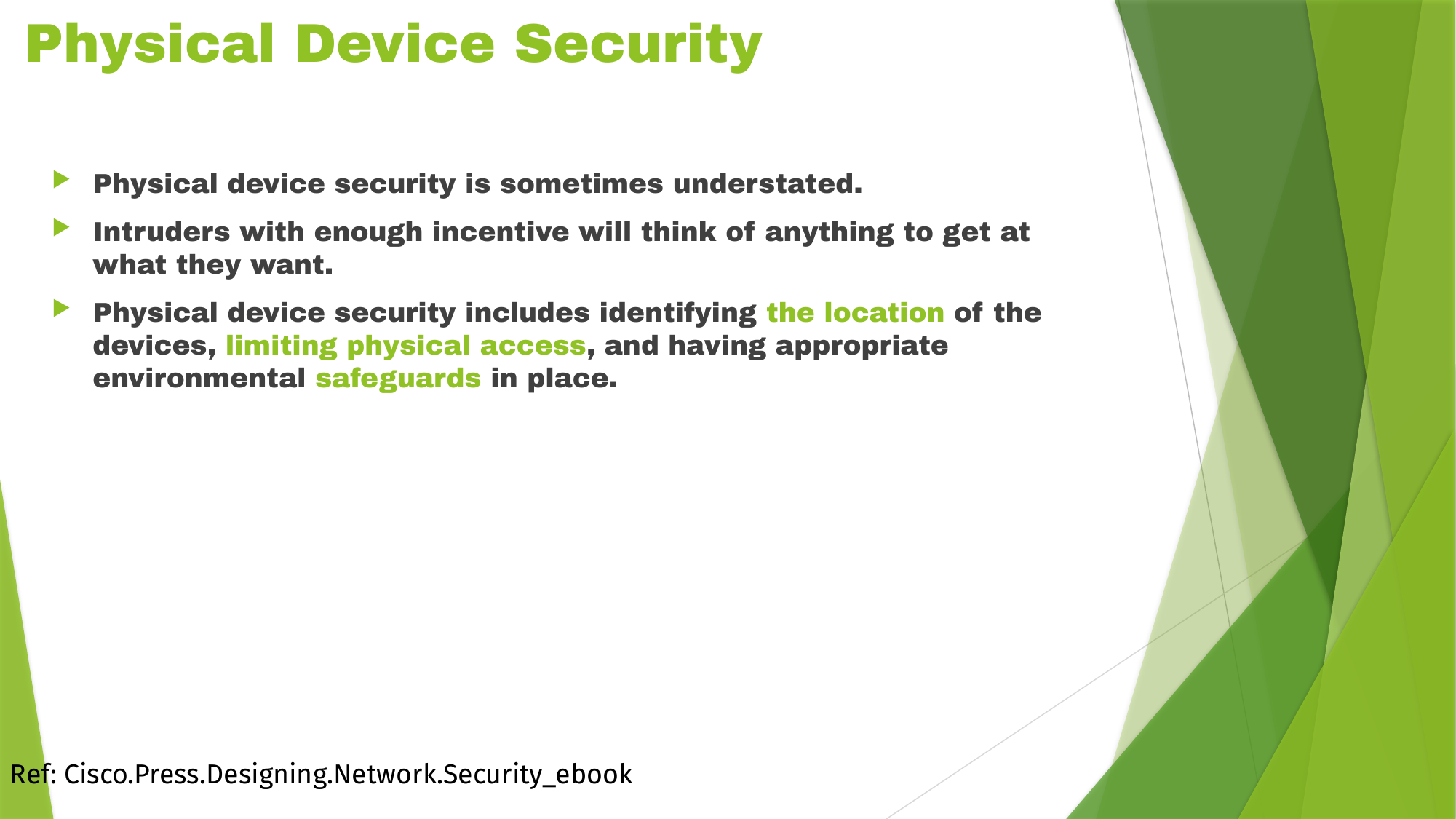

# Physical Device Security
Physical device security is sometimes understated.
Intruders with enough incentive will think of anything to get at what they want.
Physical device security includes identifying the location of the devices, limiting physical access, and having appropriate environmental safeguards in place.
Ref: Cisco.Press.Designing.Network.Security_ebook